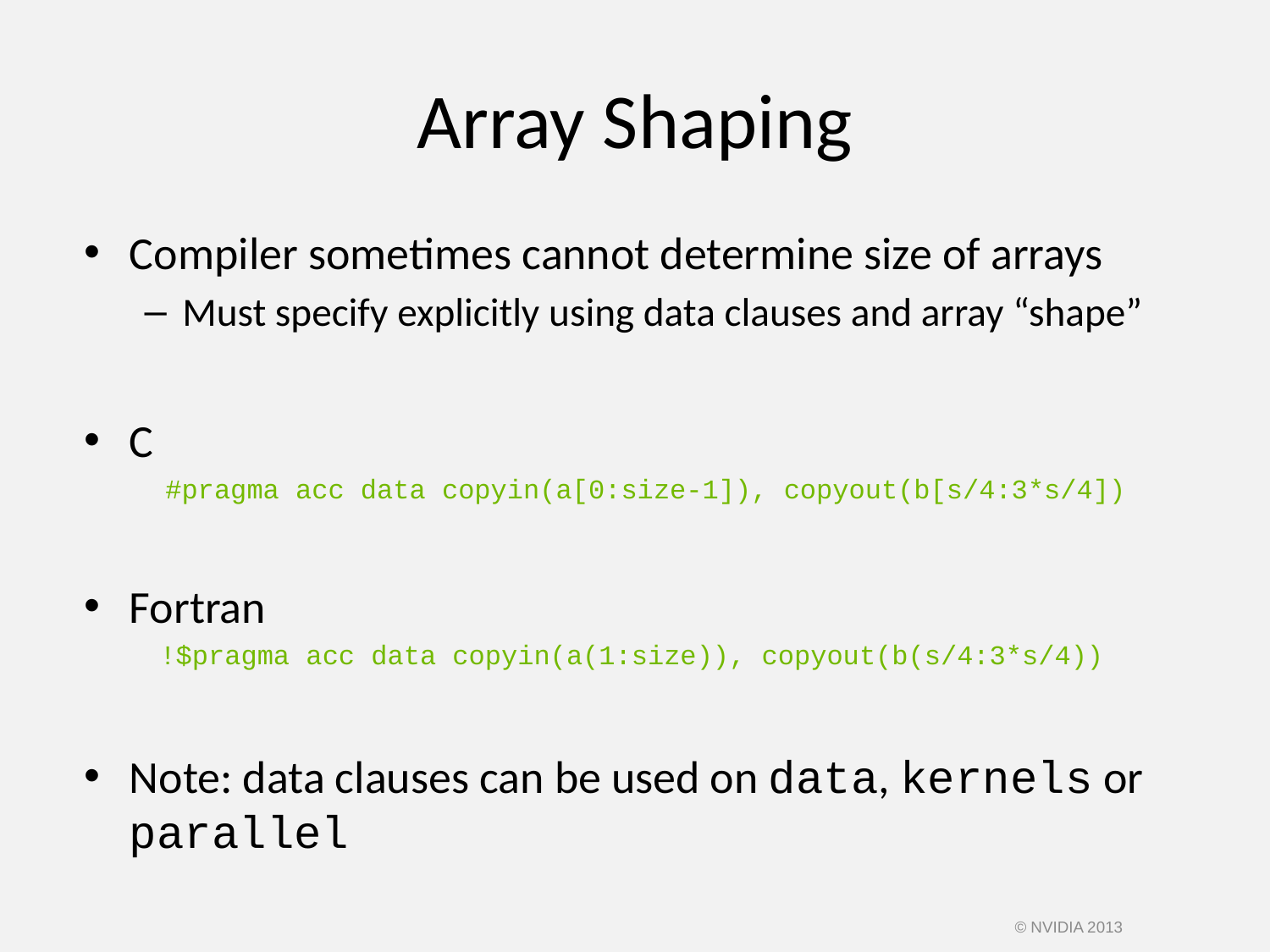

# Array Shaping
Compiler sometimes cannot determine size of arrays
Must specify explicitly using data clauses and array “shape”

C
     #pragma acc data copyin(a[0:size-1]), copyout(b[s/4:3*s/4])

Fortran
!$pragma acc data copyin(a(1:size)), copyout(b(s/4:3*s/4))

Note: data clauses can be used on data, kernels or parallel
© NVIDIA 2013